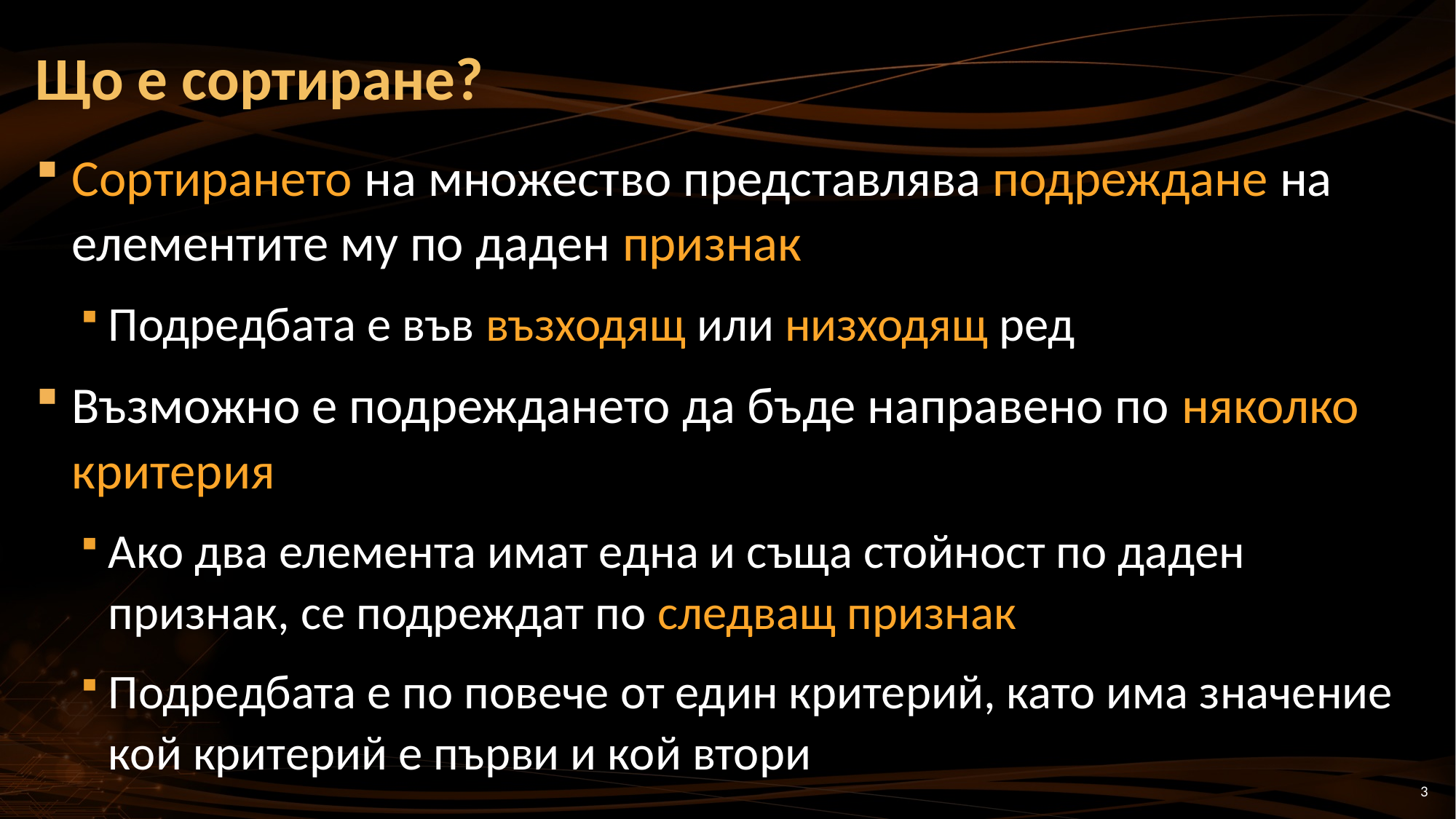

# Що е сортиране?
Сортирането на множество представлява подреждане на елементите му по даден признак
Подредбата е във възходящ или низходящ ред
Възможно е подреждането да бъде направено по няколко критерия
Ако два елемента имат една и съща стойност по даден признак, се подреждат по следващ признак
Подредбата е по повече от един критерий, като има значение кой критерий е първи и кой втори
3